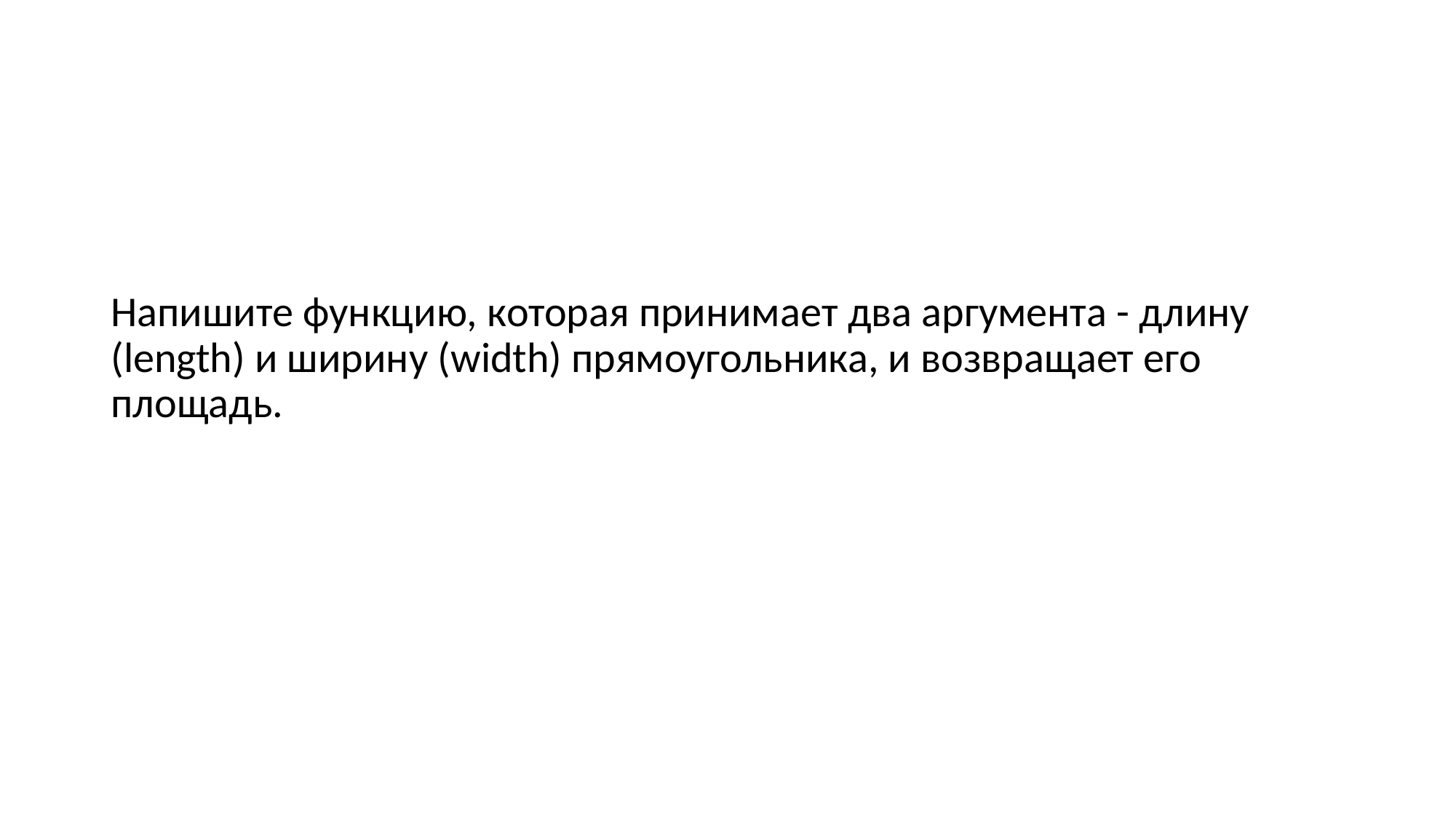

Напишите функцию, которая принимает два аргумента - длину (length) и ширину (width) прямоугольника, и возвращает его площадь.